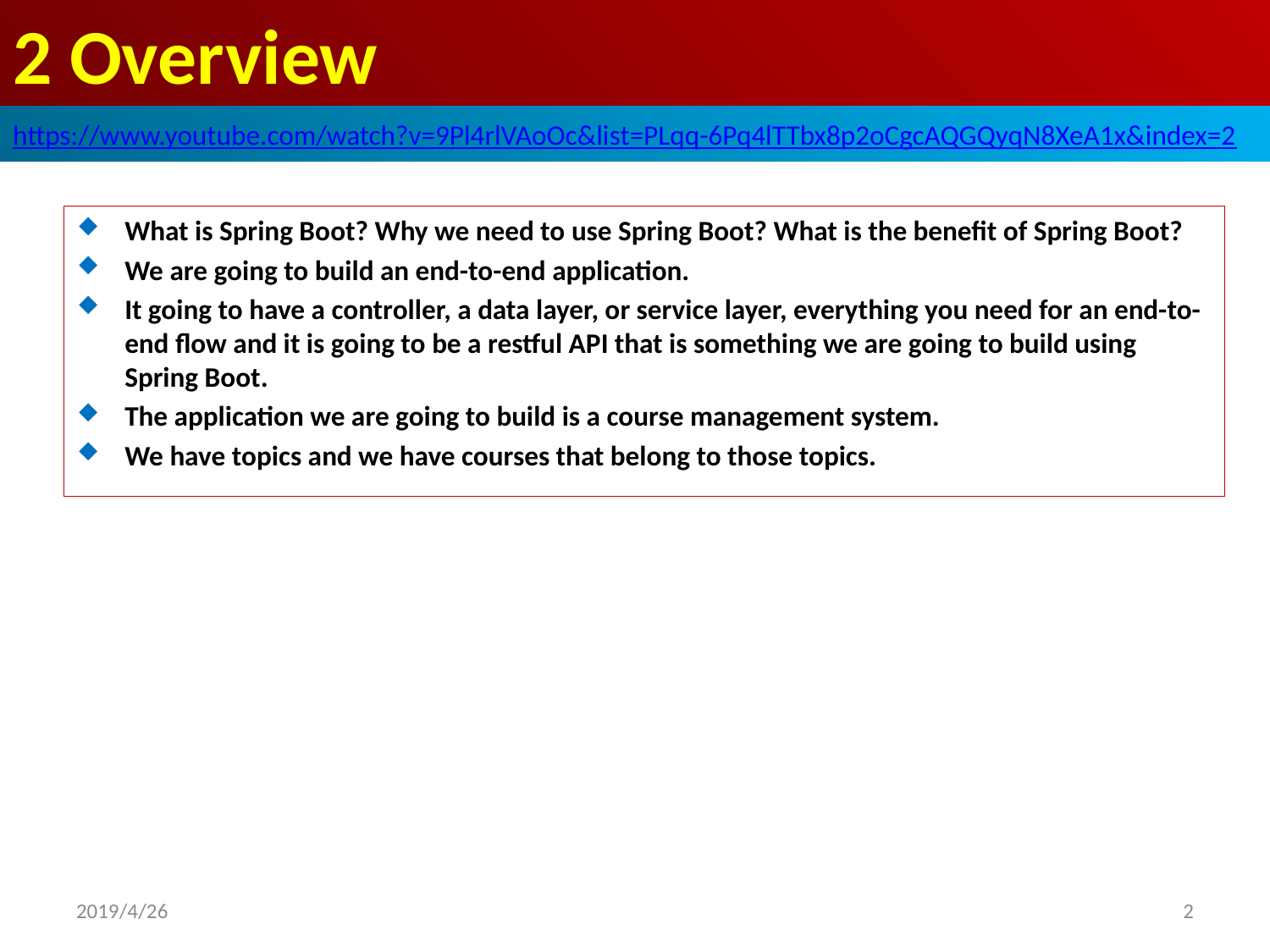

# 2 Overview
https://www.youtube.com/watch?v=9Pl4rlVAoOc&list=PLqq-6Pq4lTTbx8p2oCgcAQGQyqN8XeA1x&index=2
What is Spring Boot? Why we need to use Spring Boot? What is the benefit of Spring Boot?
We are going to build an end-to-end application.
It going to have a controller, a data layer, or service layer, everything you need for an end-to-end flow and it is going to be a restful API that is something we are going to build using Spring Boot.
The application we are going to build is a course management system.
We have topics and we have courses that belong to those topics.
2019/4/26
2